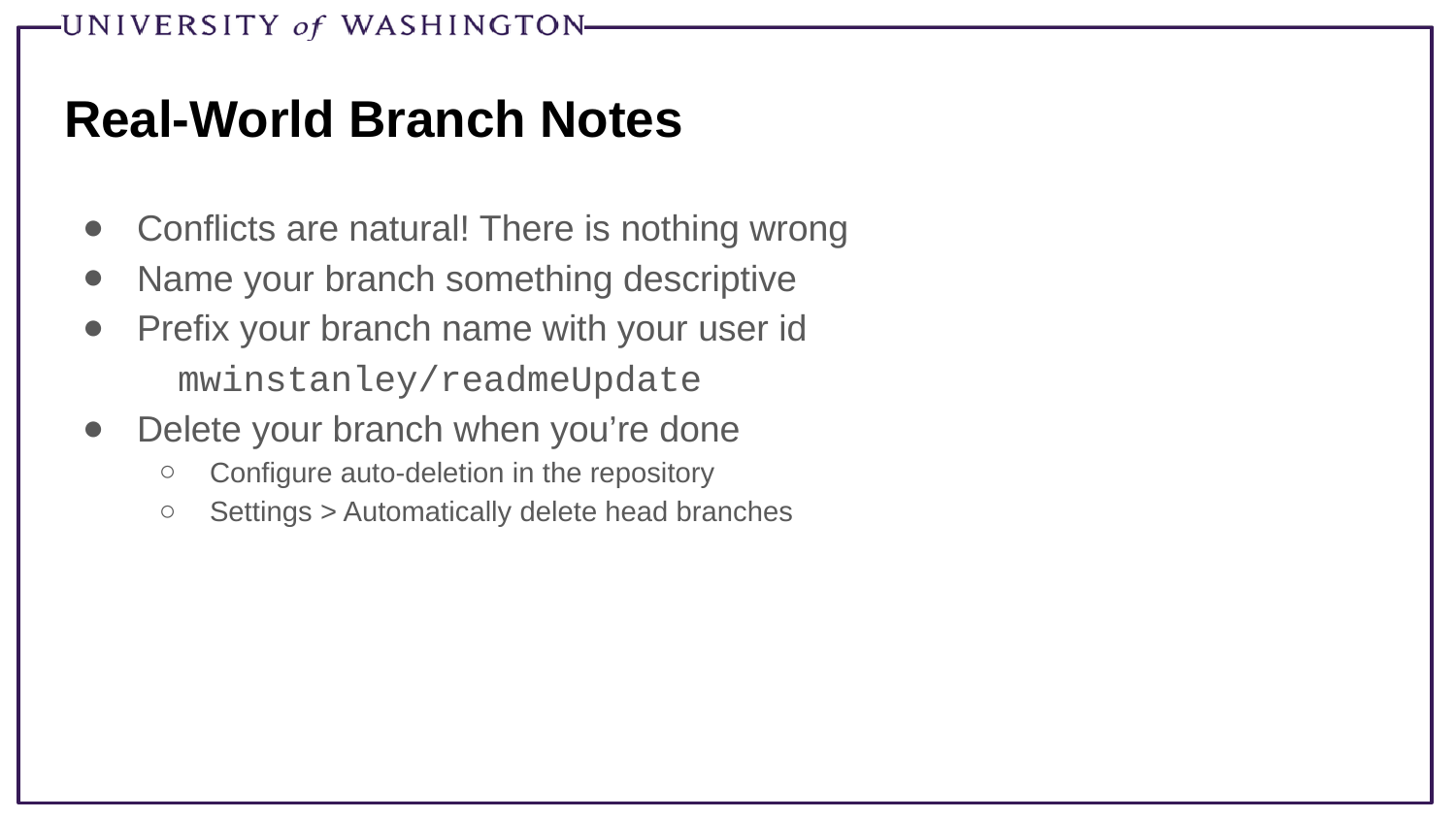

# Real-World Branch Notes
Conflicts are natural! There is nothing wrong
Name your branch something descriptive
Prefix your branch name with your user id
    mwinstanley/readmeUpdate
Delete your branch when you’re done
Configure auto-deletion in the repository
Settings > Automatically delete head branches